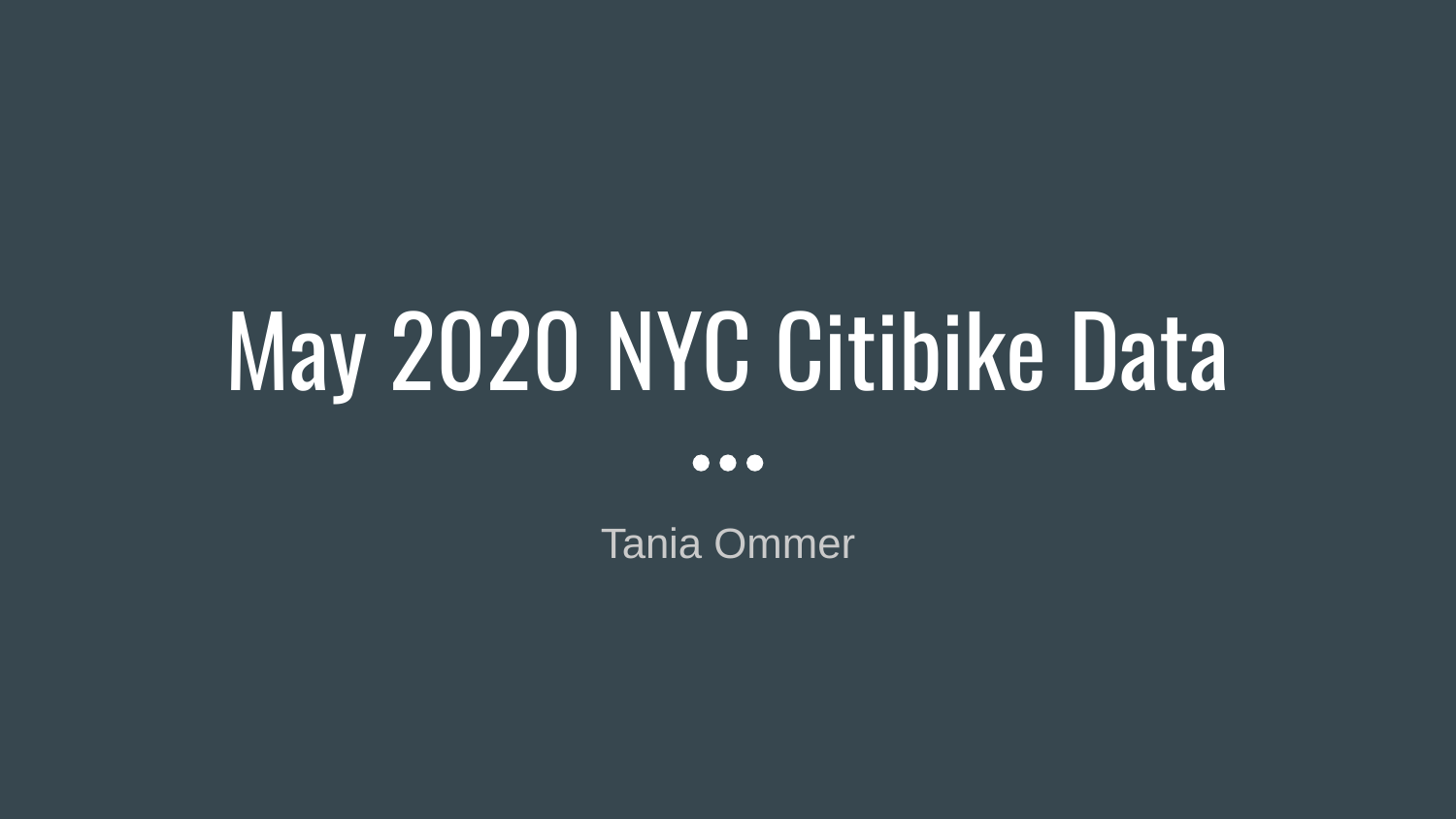

# May 2020 NYC Citibike Data
Tania Ommer